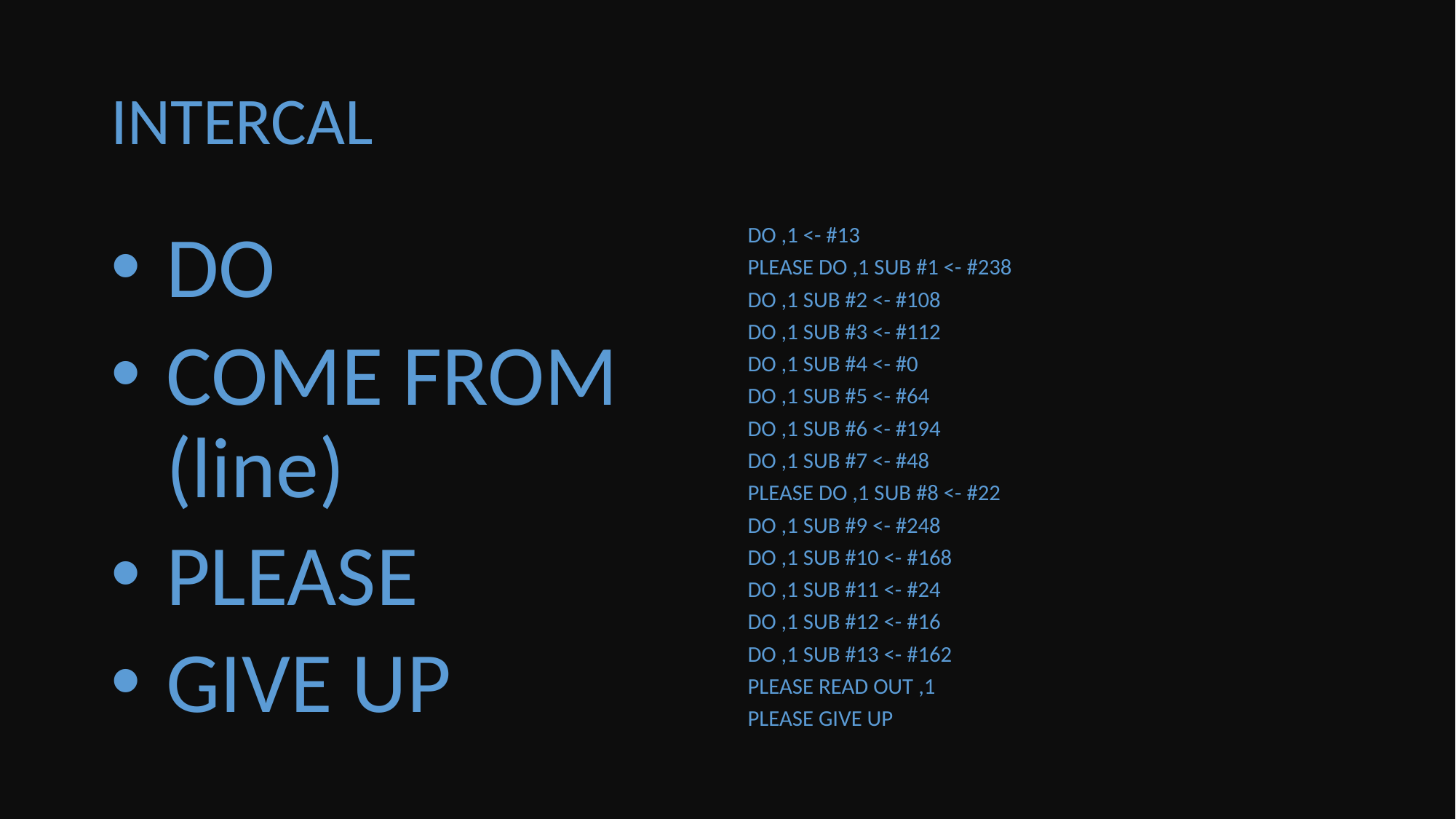

# INTERCAL
DO
COME FROM (line)
PLEASE
GIVE UP

DO ,1 <- #13
PLEASE DO ,1 SUB #1 <- #238
DO ,1 SUB #2 <- #108
DO ,1 SUB #3 <- #112
DO ,1 SUB #4 <- #0
DO ,1 SUB #5 <- #64
DO ,1 SUB #6 <- #194
DO ,1 SUB #7 <- #48
PLEASE DO ,1 SUB #8 <- #22
DO ,1 SUB #9 <- #248
DO ,1 SUB #10 <- #168
DO ,1 SUB #11 <- #24
DO ,1 SUB #12 <- #16
DO ,1 SUB #13 <- #162
PLEASE READ OUT ,1
PLEASE GIVE UP